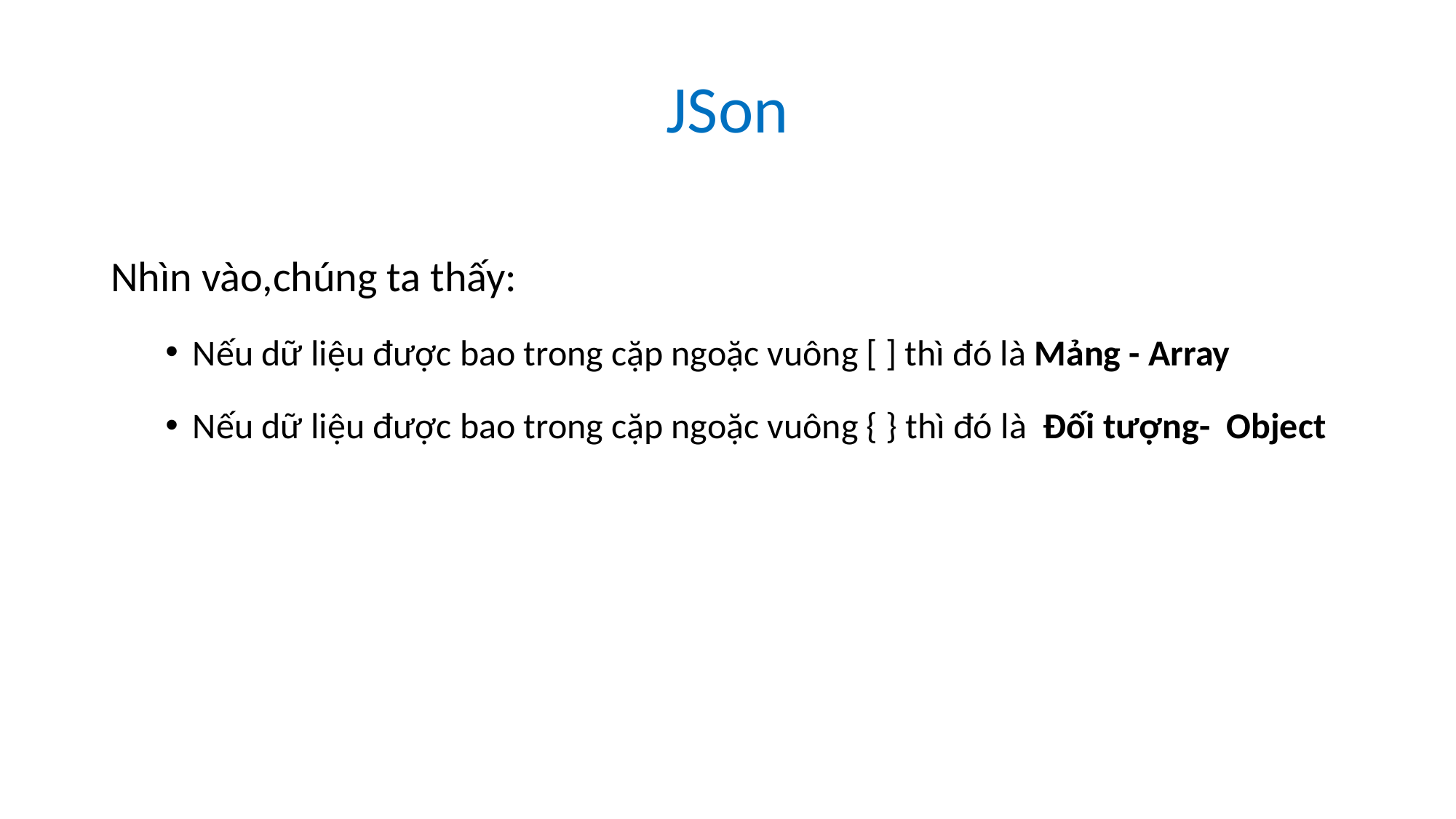

# JSon
Nhìn vào,chúng ta thấy:
Nếu dữ liệu được bao trong cặp ngoặc vuông [ ] thì đó là Mảng - Array
Nếu dữ liệu được bao trong cặp ngoặc vuông { } thì đó là  Đối tượng-  Object